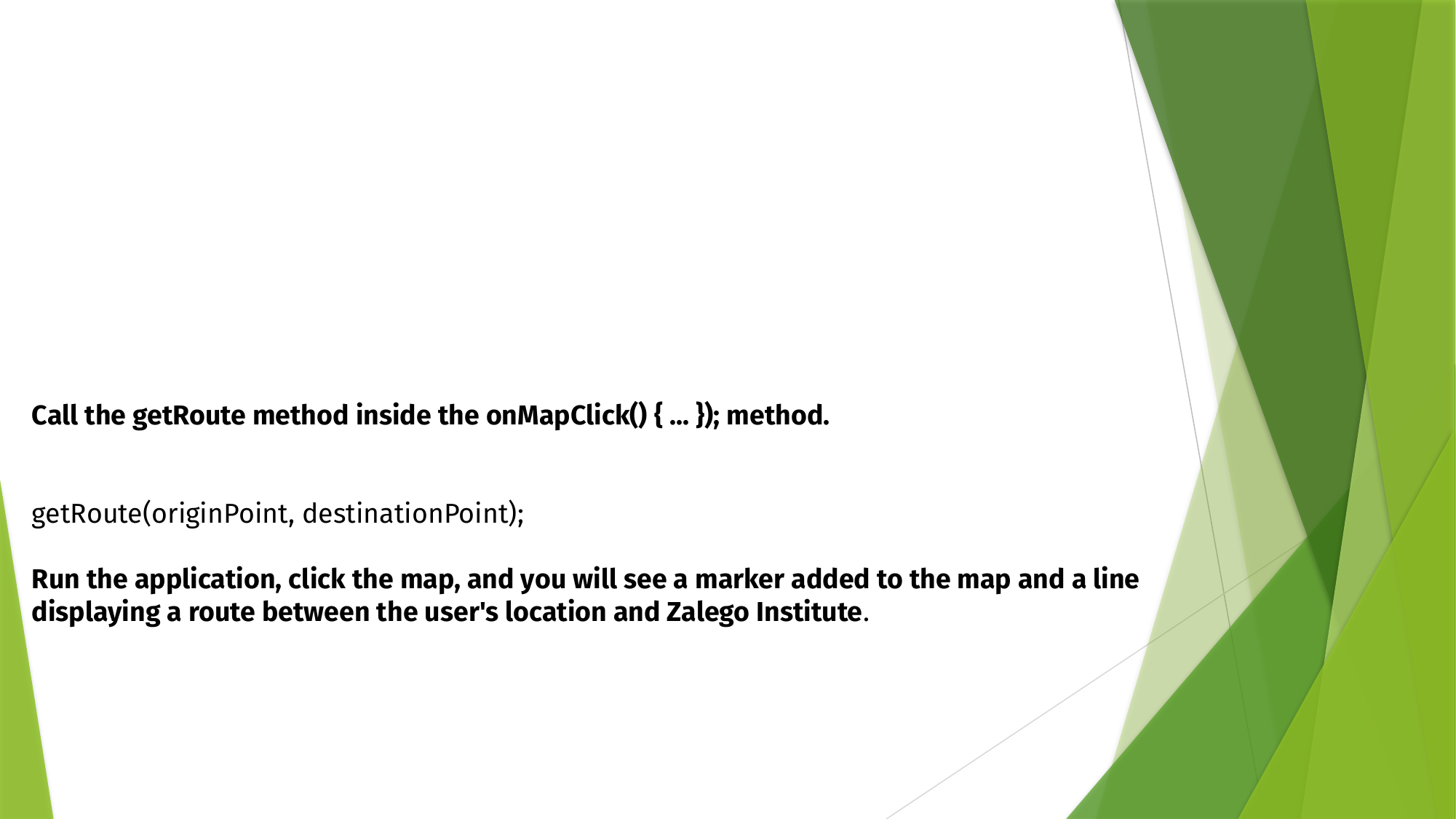

Call the getRoute method inside the onMapClick() { ... }); method.

getRoute(originPoint, destinationPoint);

Run the application, click the map, and you will see a marker added to the map and a line displaying a route between the user's location and Zalego Institute.